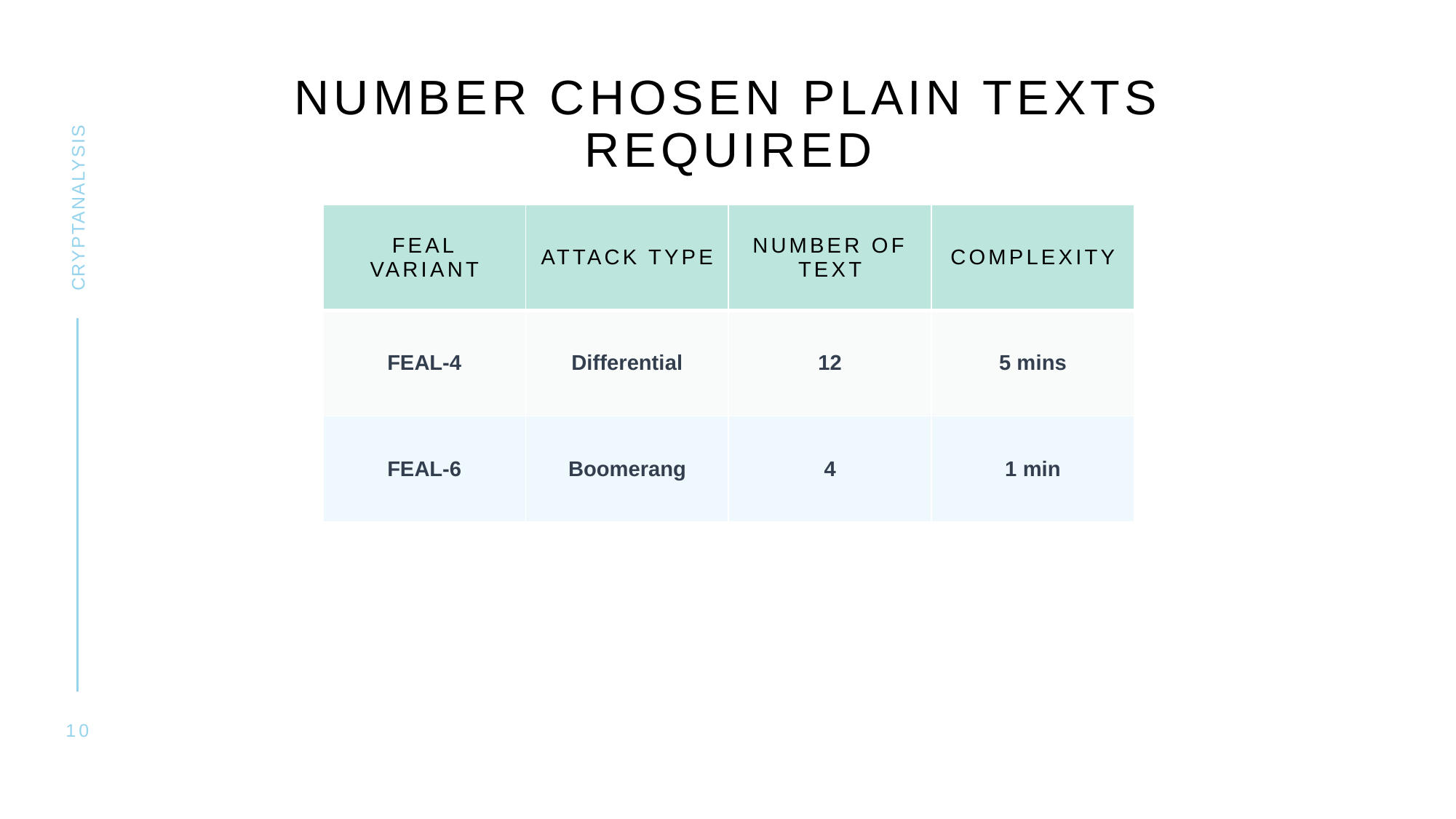

# Number Chosen Plain texts required
cryptanalysis
| FEAL VARIANT | ATTACK TYPE | Number of Text | Complexity |
| --- | --- | --- | --- |
| FEAL-4 | Differential | 12 | 5 mins |
| FEAL-6 | Boomerang | 4 | 1 min |
10